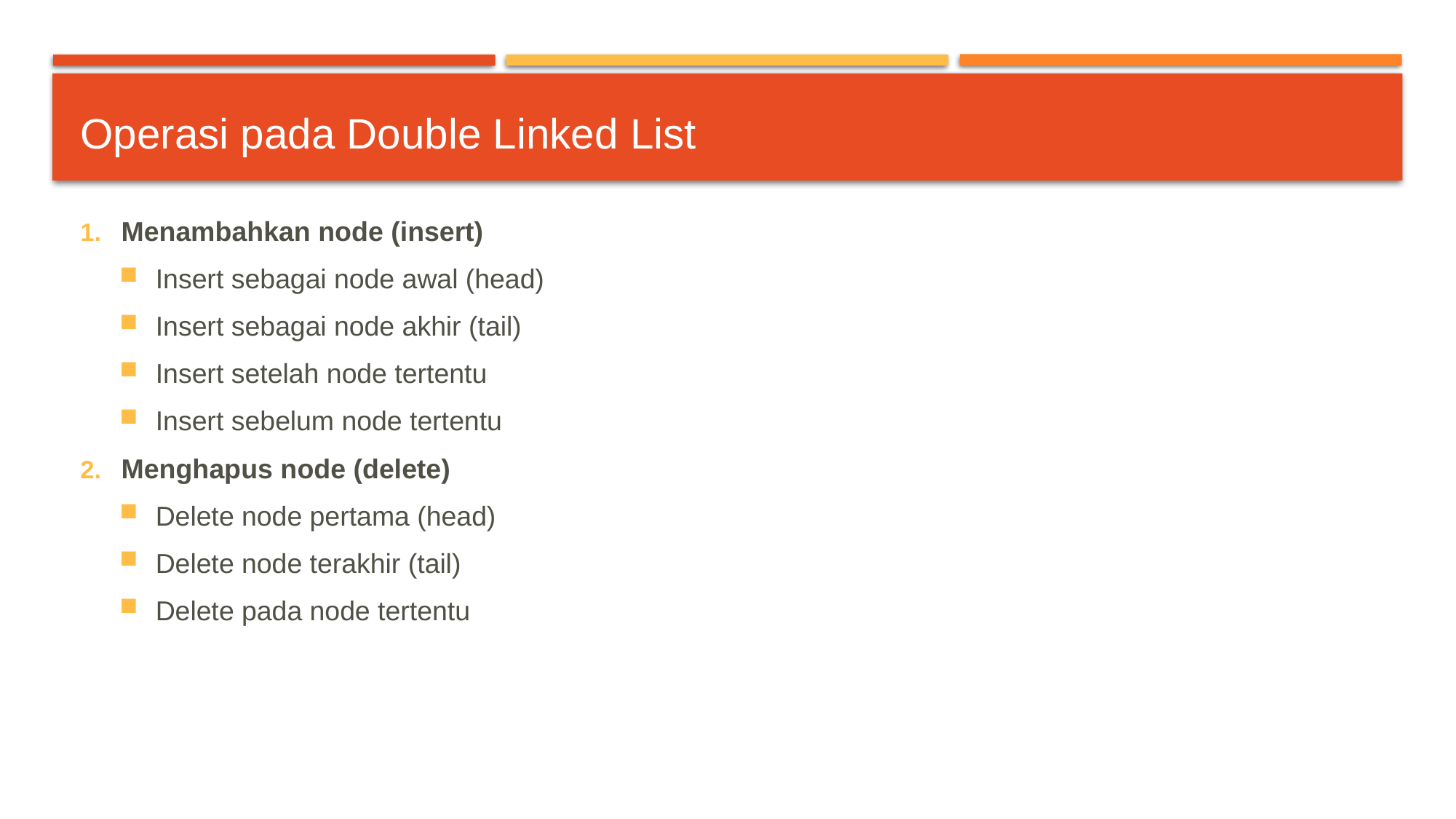

# Operasi pada Double Linked List
Menambahkan node (insert)
Insert sebagai node awal (head)
Insert sebagai node akhir (tail)
Insert setelah node tertentu
Insert sebelum node tertentu
Menghapus node (delete)
Delete node pertama (head)
Delete node terakhir (tail)
Delete pada node tertentu